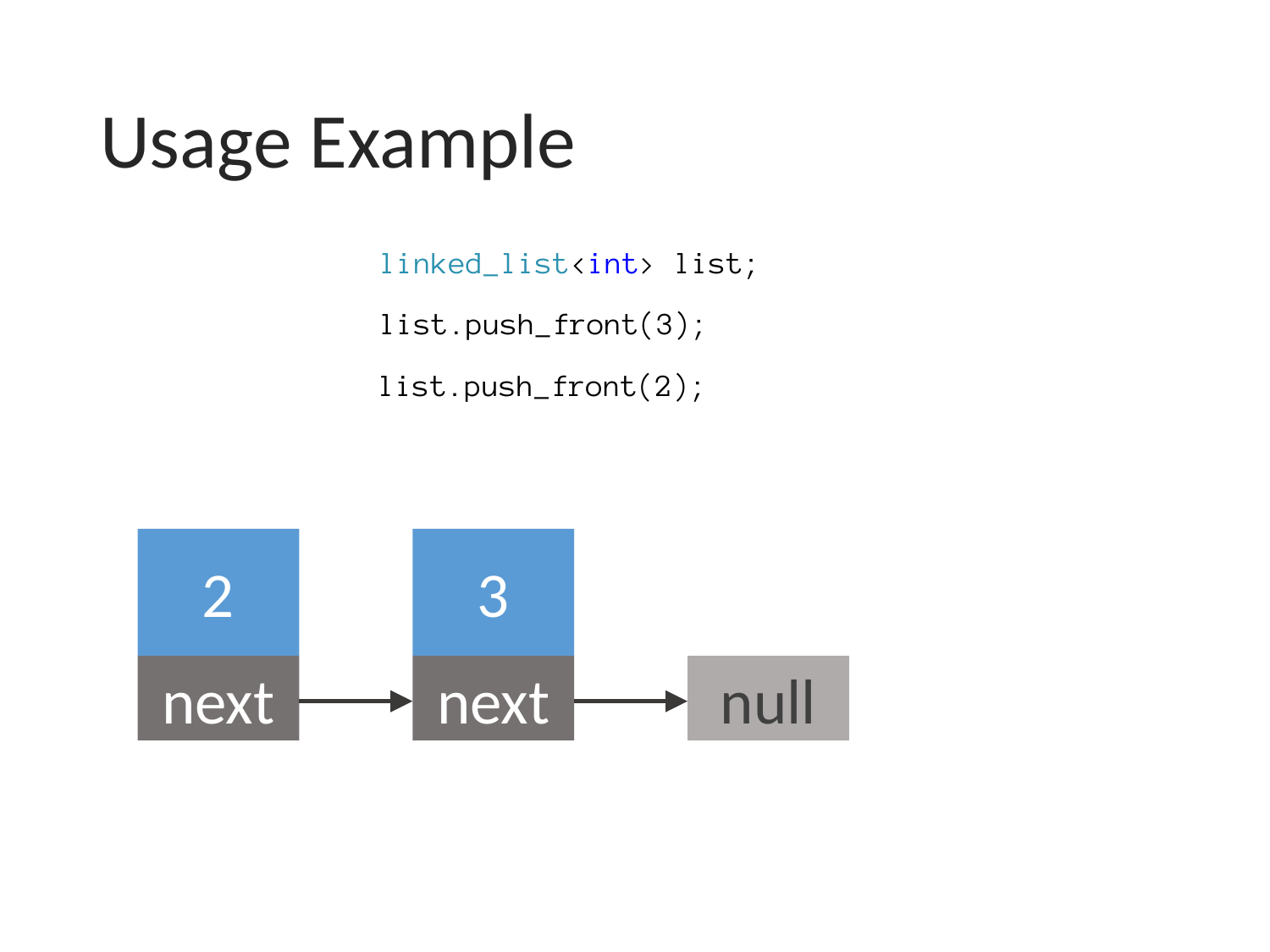

# Usage Example
linked_list<int> list;
list.push_front(3);
list.push_front(2);
3
2
null
next
next